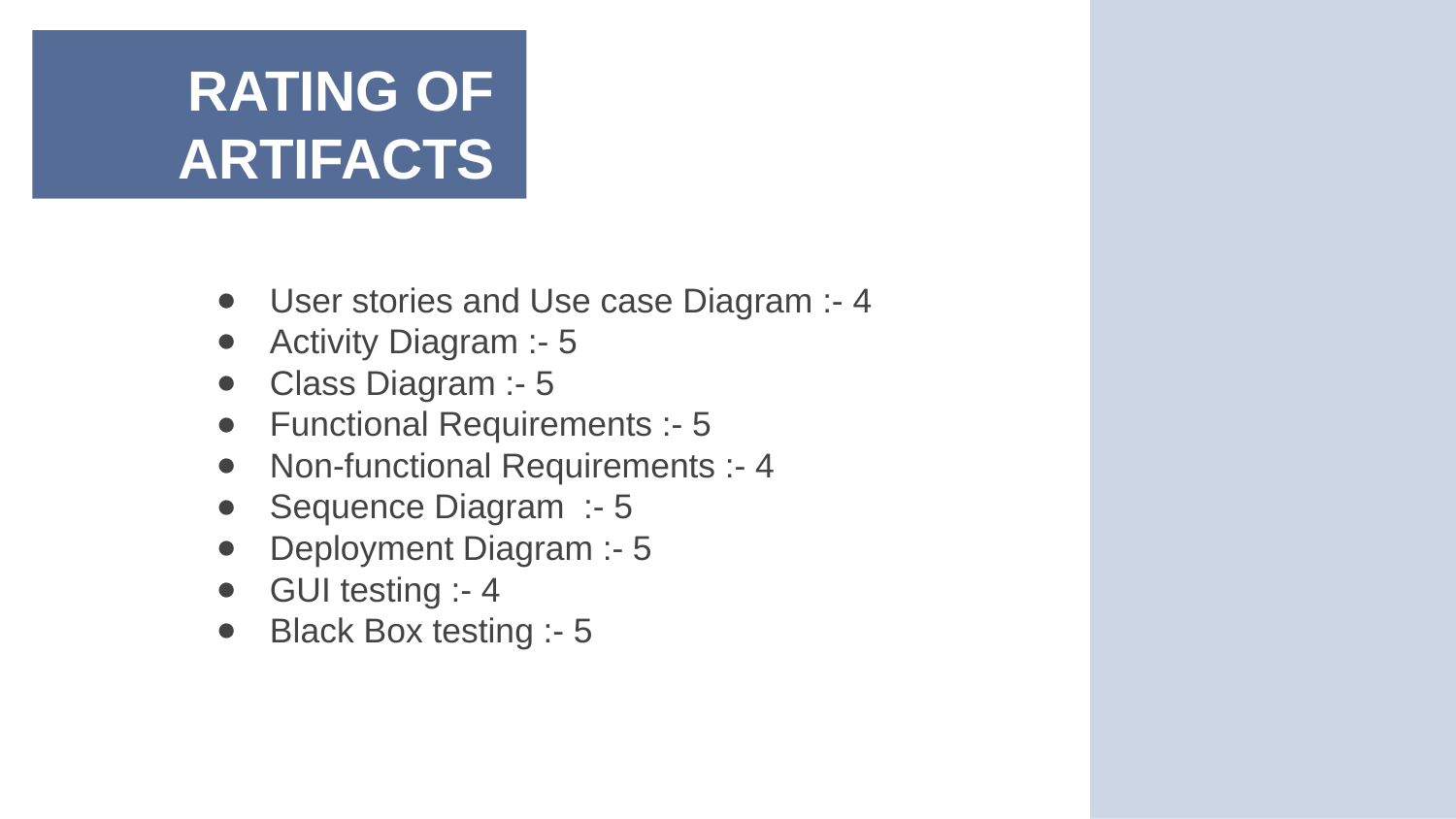

# RATING OF ARTIFACTS

User stories and Use case Diagram :- 4
Activity Diagram :- 5
Class Diagram :- 5
Functional Requirements :- 5
Non-functional Requirements :- 4
Sequence Diagram  :- 5
Deployment Diagram :- 5
GUI testing :- 4
Black Box testing :- 5